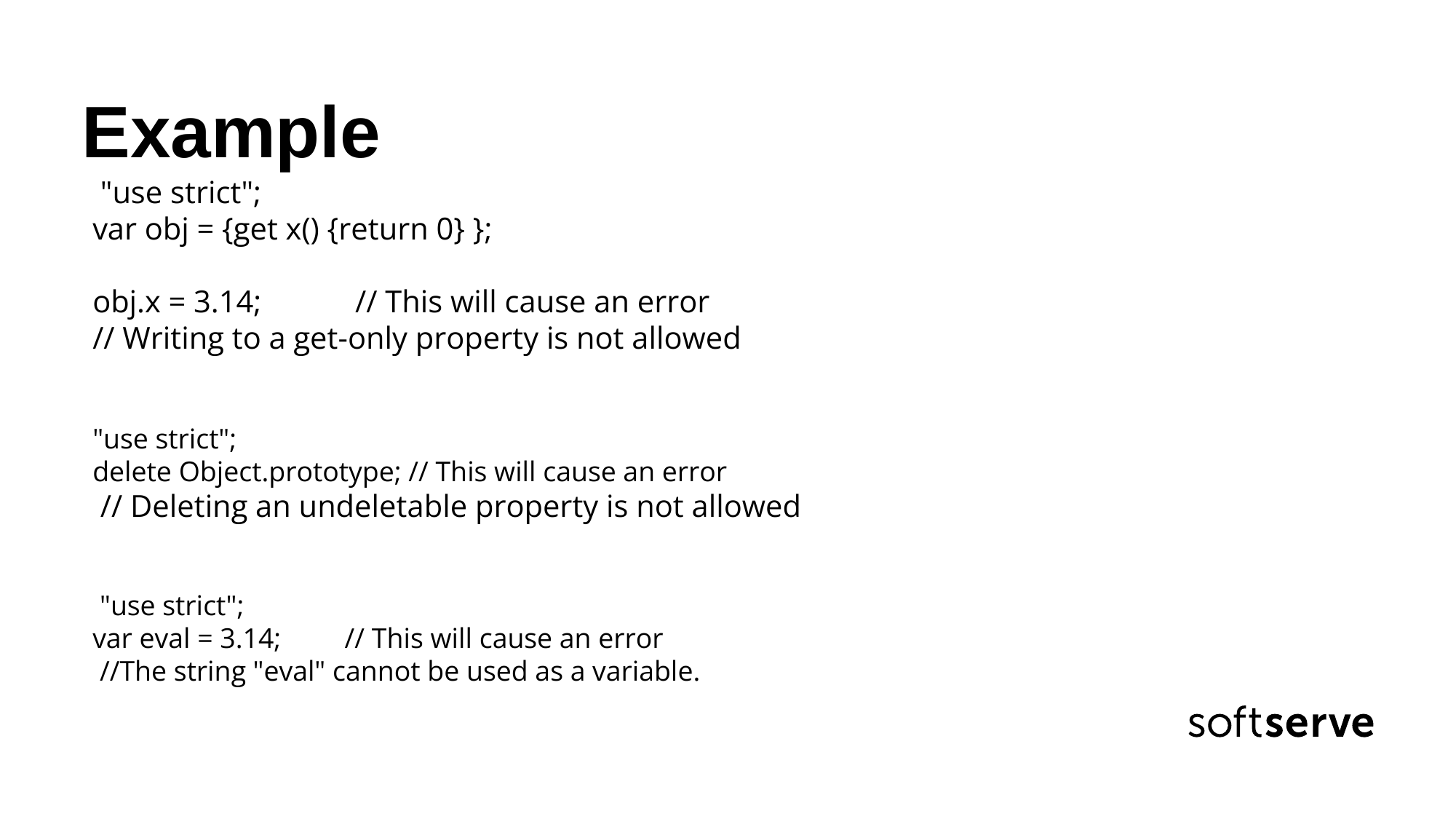

Example
 "use strict";
var obj = {get x() {return 0} };

obj.x = 3.14;            // This will cause an error
// Writing to a get-only property is not allowed
"use strict";
delete Object.prototype; // This will cause an error
 // Deleting an undeletable property is not allowed
 "use strict";
var eval = 3.14;         // This will cause an error
 //The string "eval" cannot be used as a variable.